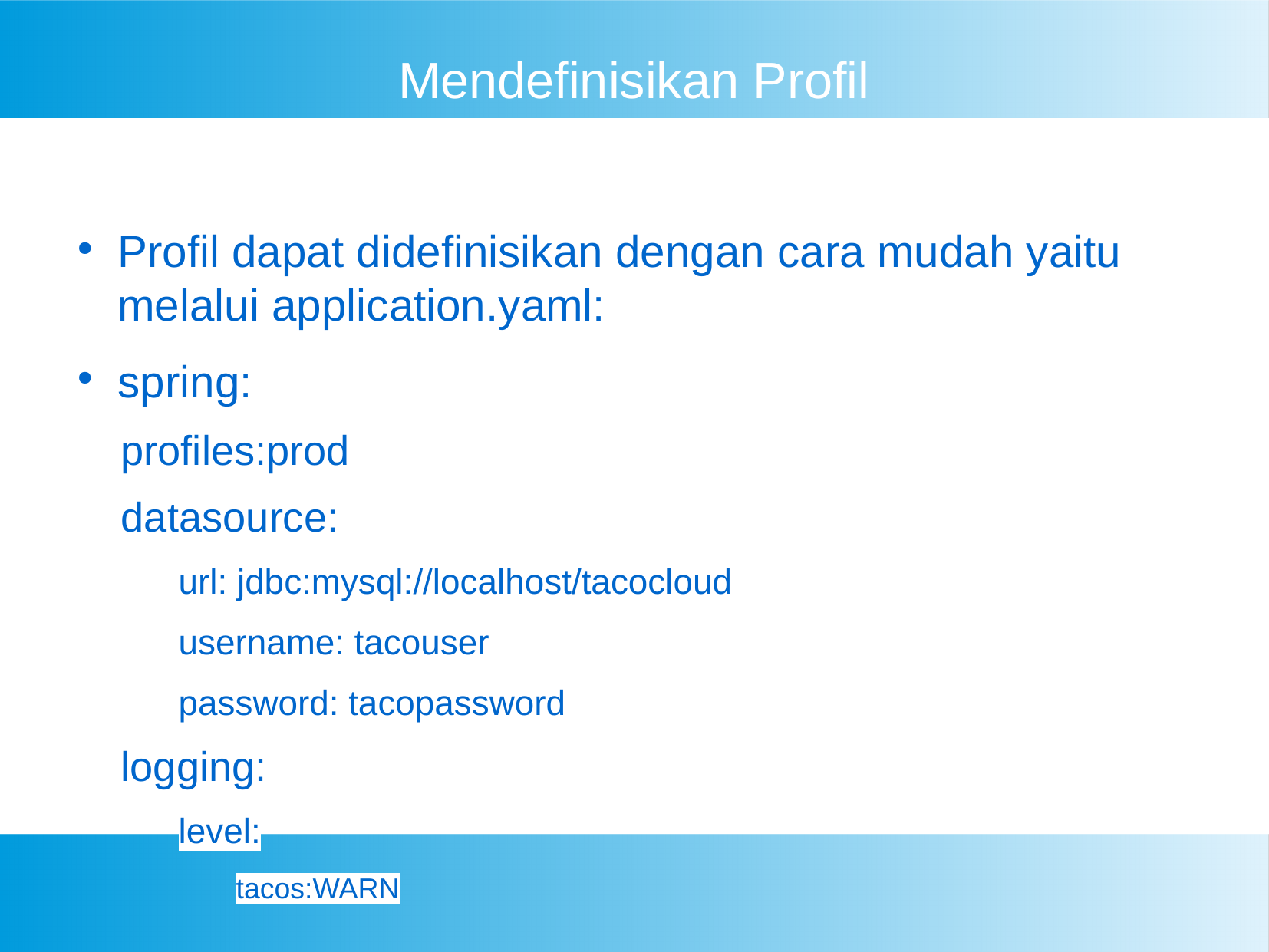

Mendefinisikan Profil
Profil dapat didefinisikan dengan cara mudah yaitu melalui application.yaml:
spring:
profiles:prod
datasource:
url: jdbc:mysql://localhost/tacocloud
username: tacouser
password: tacopassword
logging:
level:
tacos:WARN